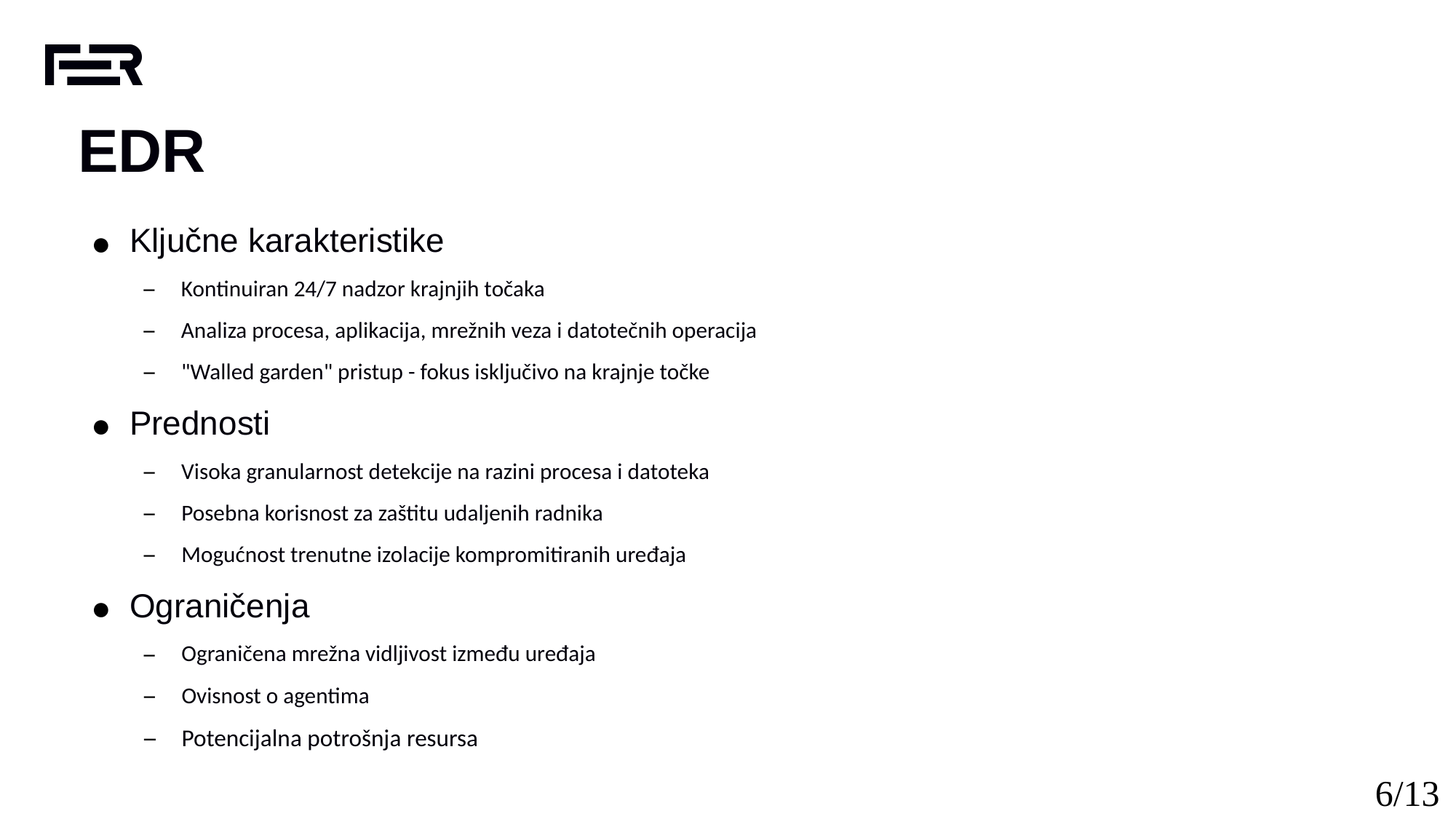

EDR
Ključne karakteristike
Kontinuiran 24/7 nadzor krajnjih točaka
Analiza procesa, aplikacija, mrežnih veza i datotečnih operacija
"Walled garden" pristup - fokus isključivo na krajnje točke
Prednosti
Visoka granularnost detekcije na razini procesa i datoteka
Posebna korisnost za zaštitu udaljenih radnika
Mogućnost trenutne izolacije kompromitiranih uređaja
Ograničenja
Ograničena mrežna vidljivost između uređaja
Ovisnost o agentima
Potencijalna potrošnja resursa
6/13